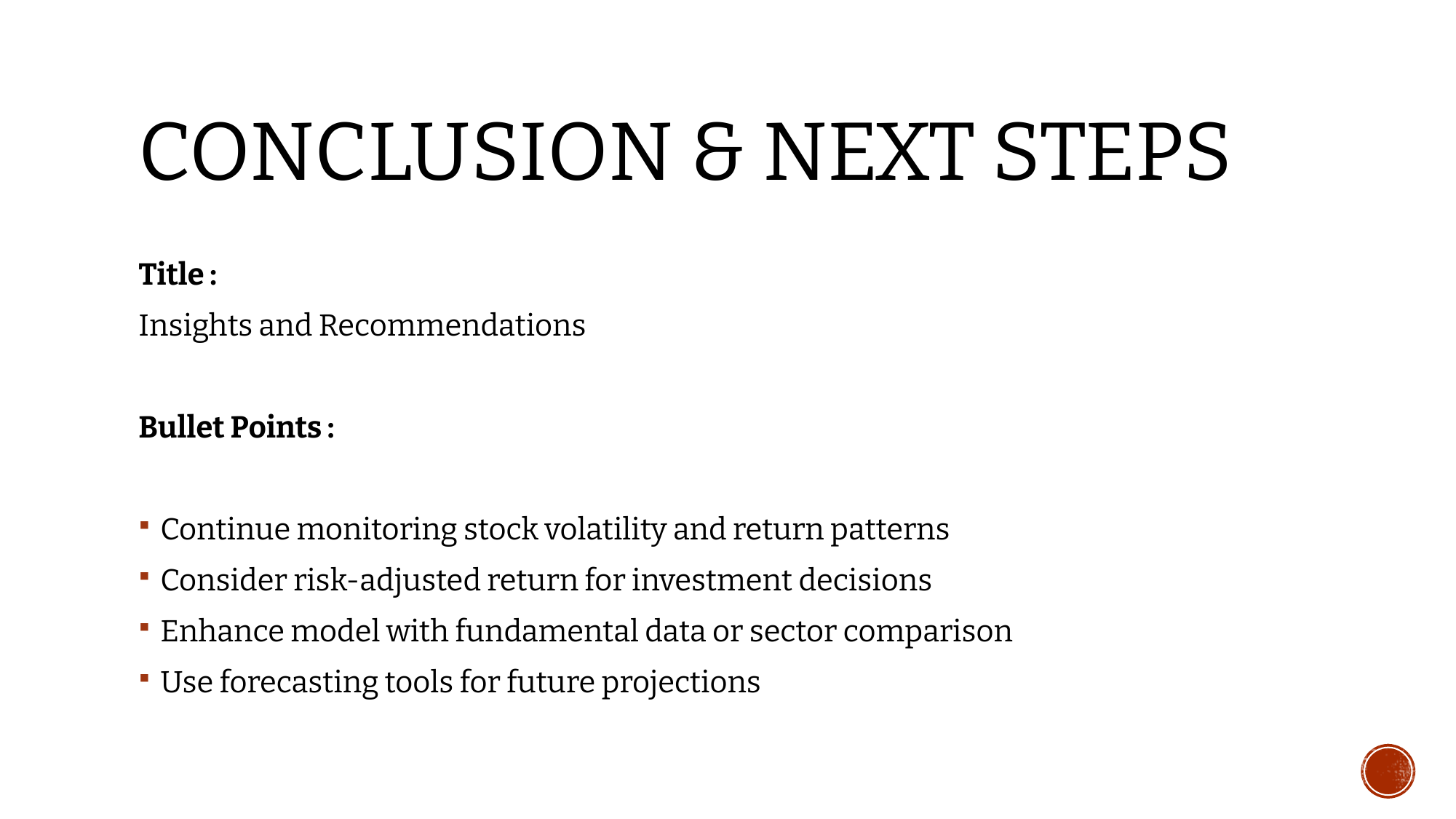

# Conclusion & Next Steps
Title :
Insights and Recommendations

Bullet Points :

Continue monitoring stock volatility and return patterns
Consider risk-adjusted return for investment decisions
Enhance model with fundamental data or sector comparison
Use forecasting tools for future projections